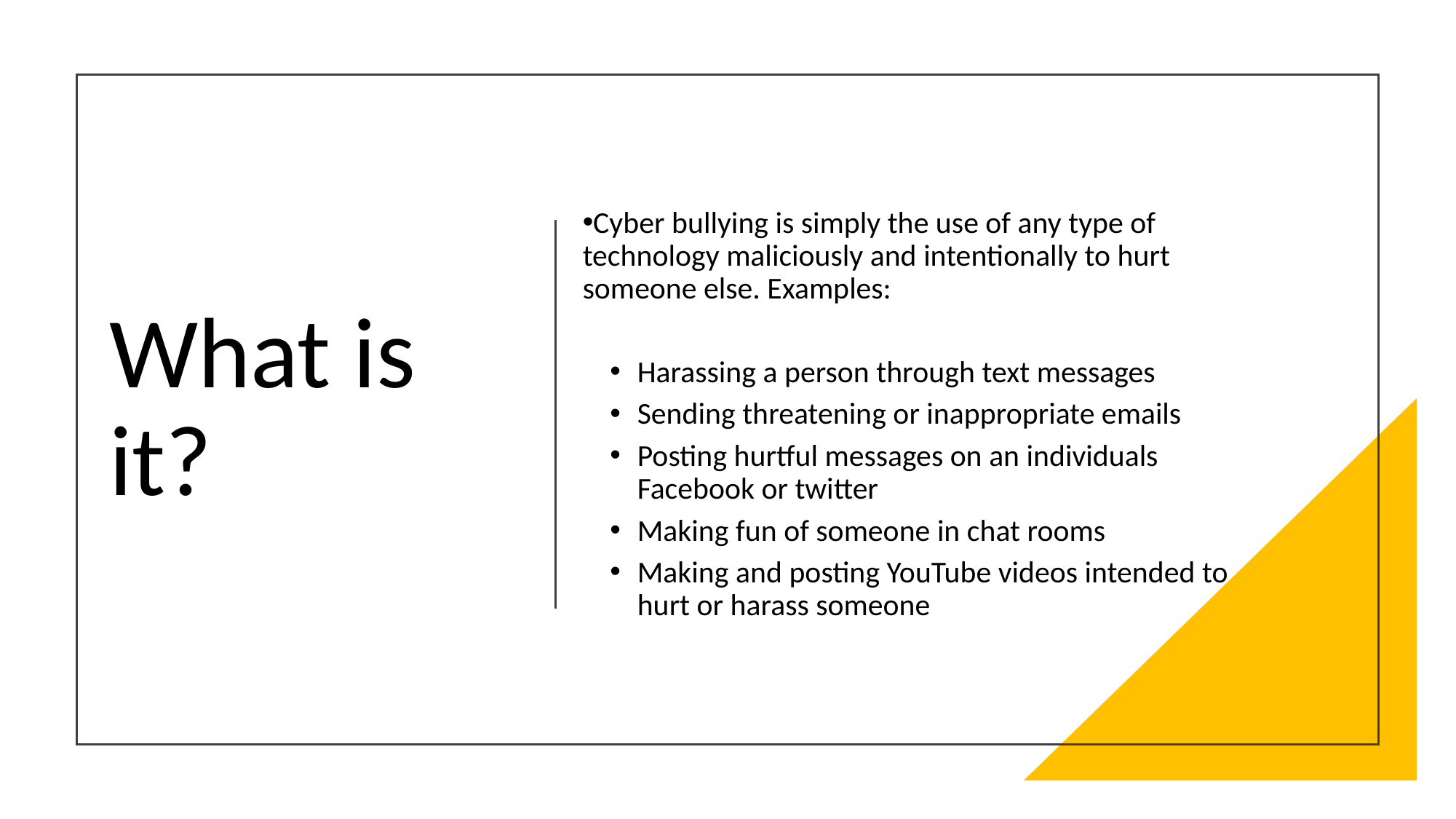

# What is it?
Cyber bullying is simply the use of any type of technology maliciously and intentionally to hurt someone else. Examples:

Harassing a person through text messages
Sending threatening or inappropriate emails
Posting hurtful messages on an individuals Facebook or twitter
Making fun of someone in chat rooms
Making and posting YouTube videos intended to hurt or harass someone